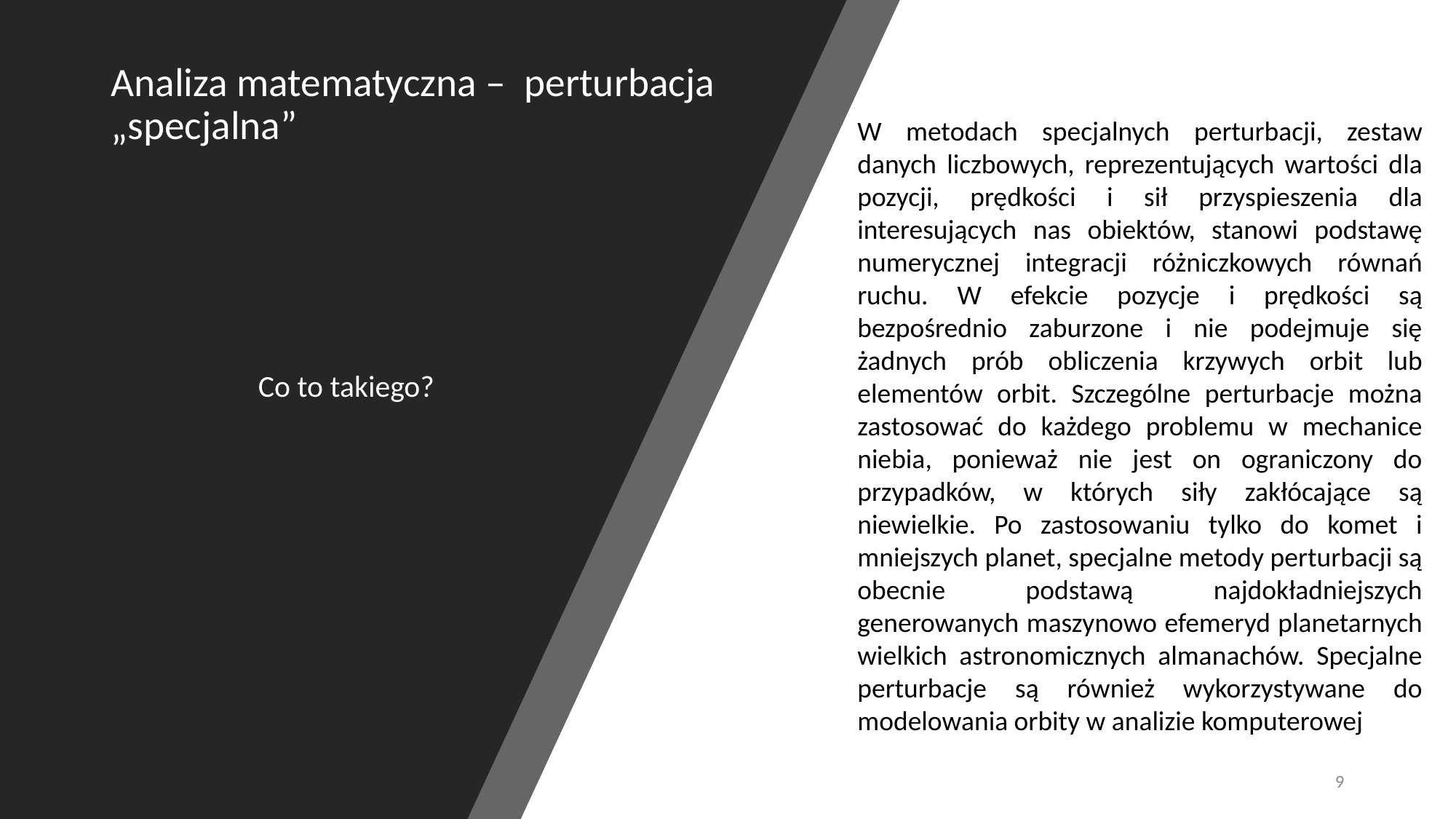

# Analiza matematyczna –  perturbacja „specjalna”
W metodach specjalnych perturbacji, zestaw danych liczbowych, reprezentujących wartości dla pozycji, prędkości i sił przyspieszenia dla interesujących nas obiektów, stanowi podstawę numerycznej integracji różniczkowych równań ruchu. W efekcie pozycje i prędkości są bezpośrednio zaburzone i nie podejmuje się żadnych prób obliczenia krzywych orbit lub elementów orbit. Szczególne perturbacje można zastosować do każdego problemu w mechanice niebia, ponieważ nie jest on ograniczony do przypadków, w których siły zakłócające są niewielkie. Po zastosowaniu tylko do komet i mniejszych planet, specjalne metody perturbacji są obecnie podstawą najdokładniejszych generowanych maszynowo efemeryd planetarnych wielkich astronomicznych almanachów. Specjalne perturbacje są również wykorzystywane do modelowania orbity w analizie komputerowej

Co to takiego?
9